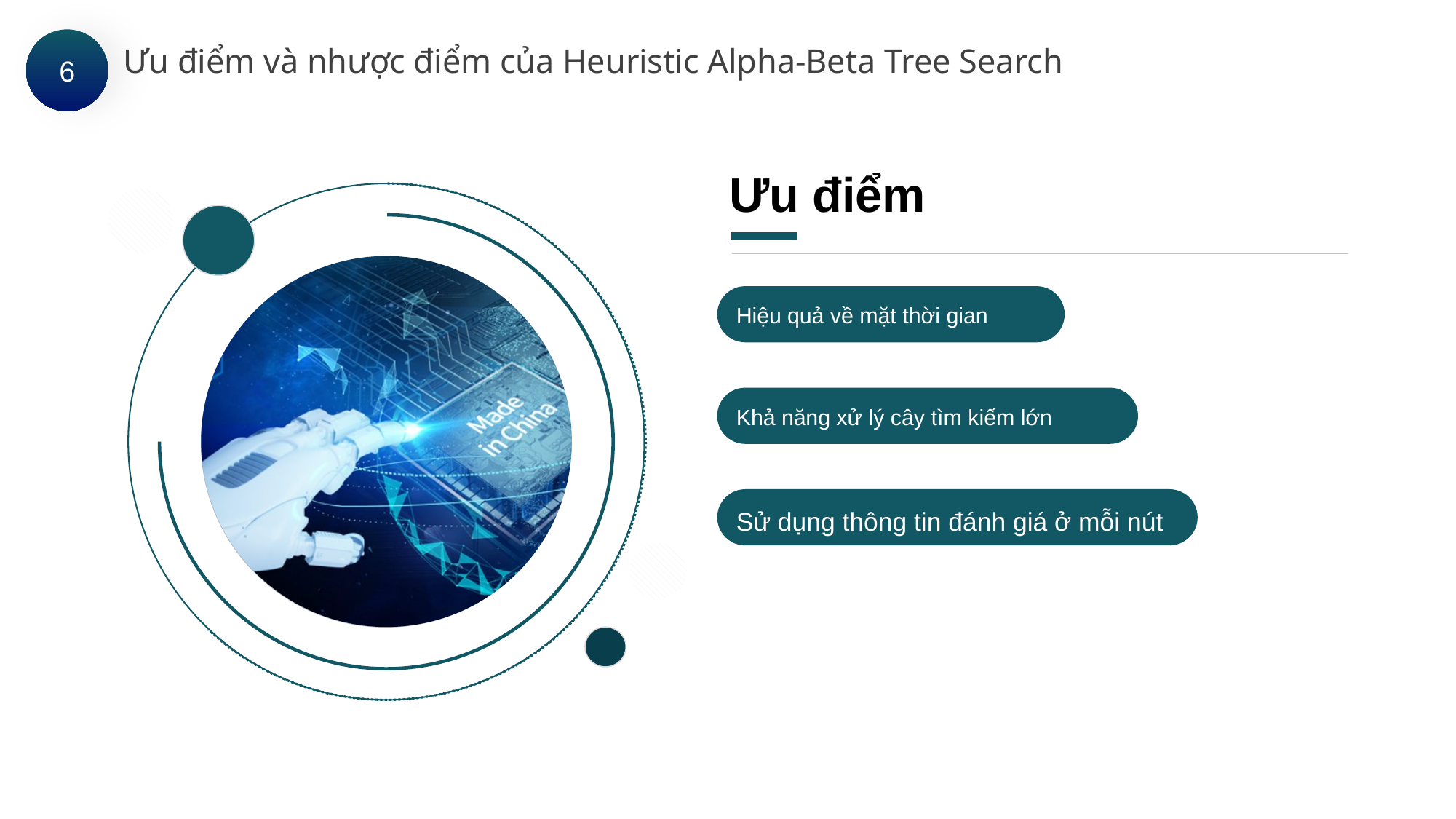

6
Ưu điểm và nhược điểm của Heuristic Alpha-Beta Tree Search
Ưu điểm

Hiệu quả về mặt thời gian
Khả năng xử lý cây tìm kiếm lớn
Sử dụng thông tin đánh giá ở mỗi nút